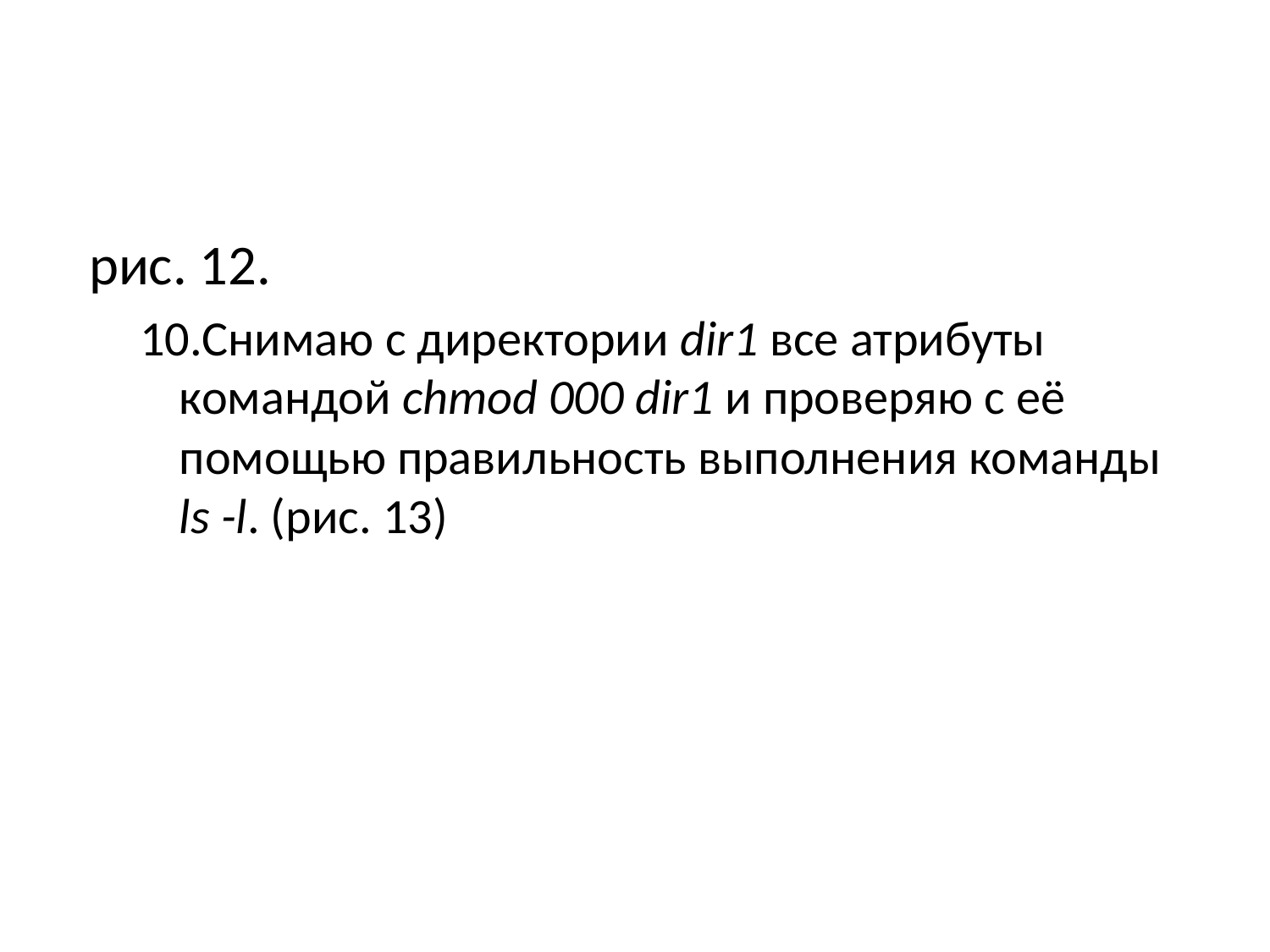

рис. 12.
Снимаю с директории dir1 все атрибуты командой chmod 000 dir1 и проверяю с её помощью правильность выполнения команды ls -l. (рис. 13)